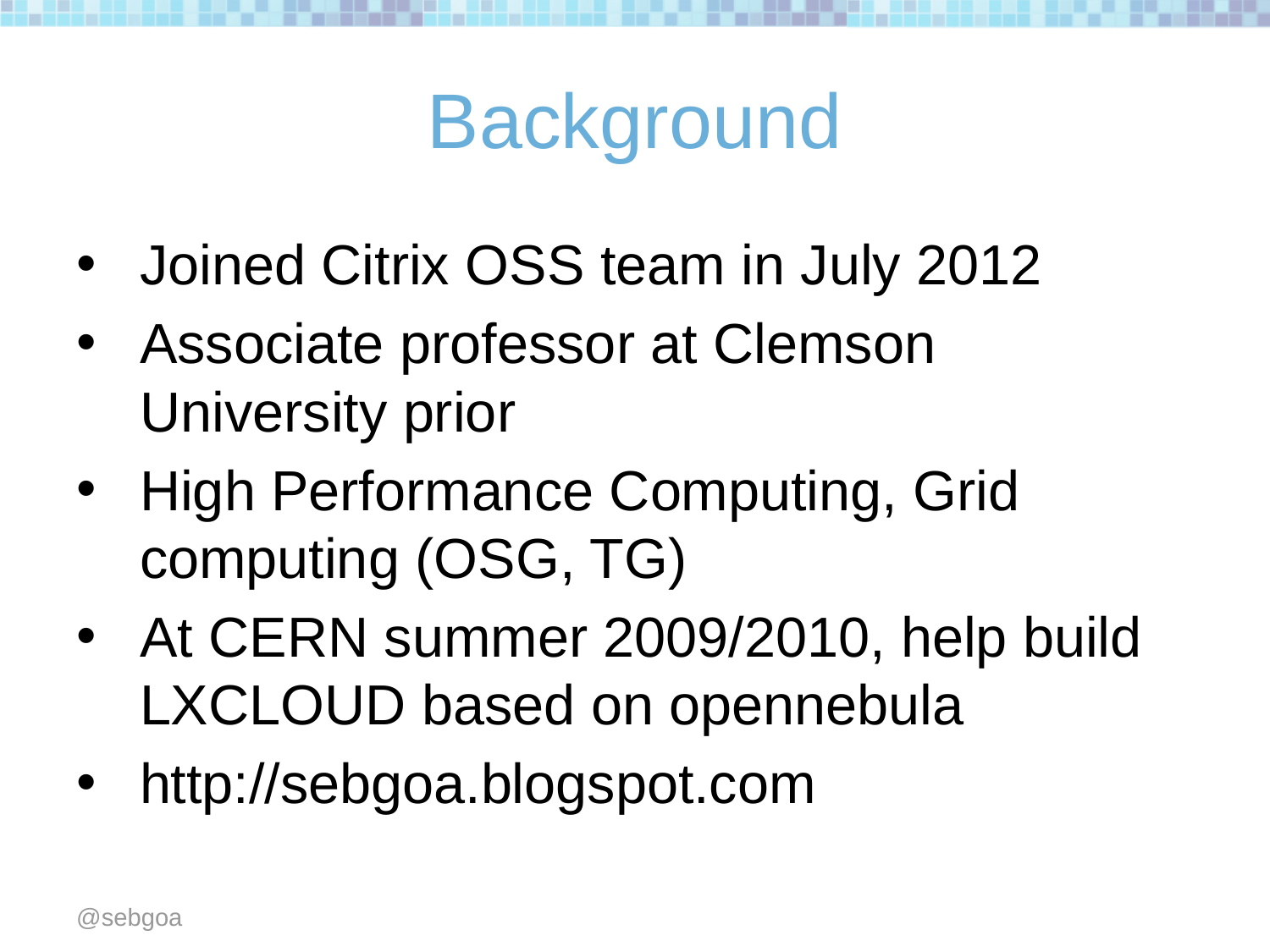

# Background
Joined Citrix OSS team in July 2012
Associate professor at Clemson University prior
High Performance Computing, Grid computing (OSG, TG)
At CERN summer 2009/2010, help build LXCLOUD based on opennebula
http://sebgoa.blogspot.com
@sebgoa